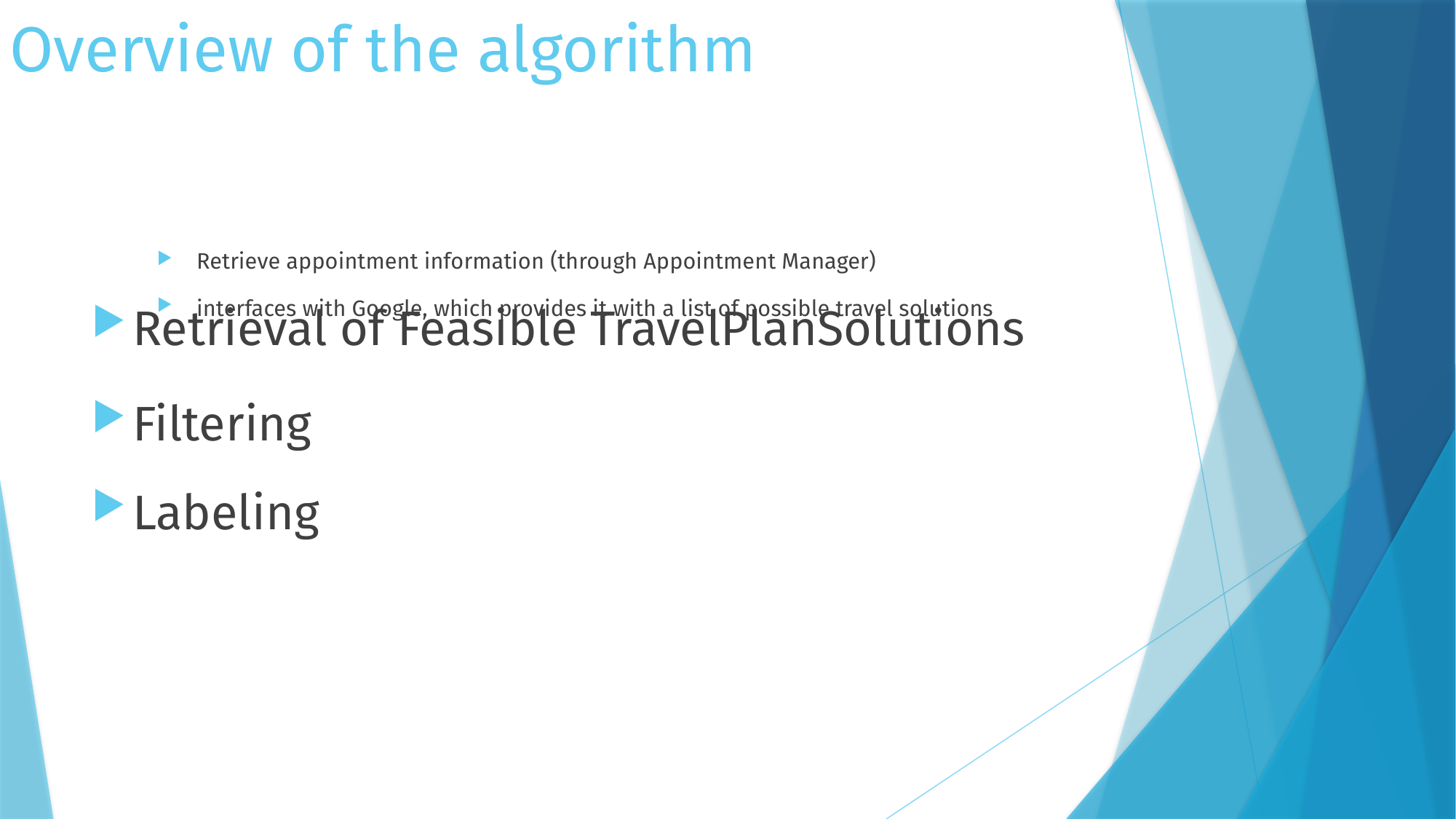

# Overview of the algorithm
Retrieve appointment information (through Appointment Manager)
interfaces with Google, which provides it with a list of possible travel solutions
Retrieval of Feasible TravelPlanSolutions
Filtering
Labeling